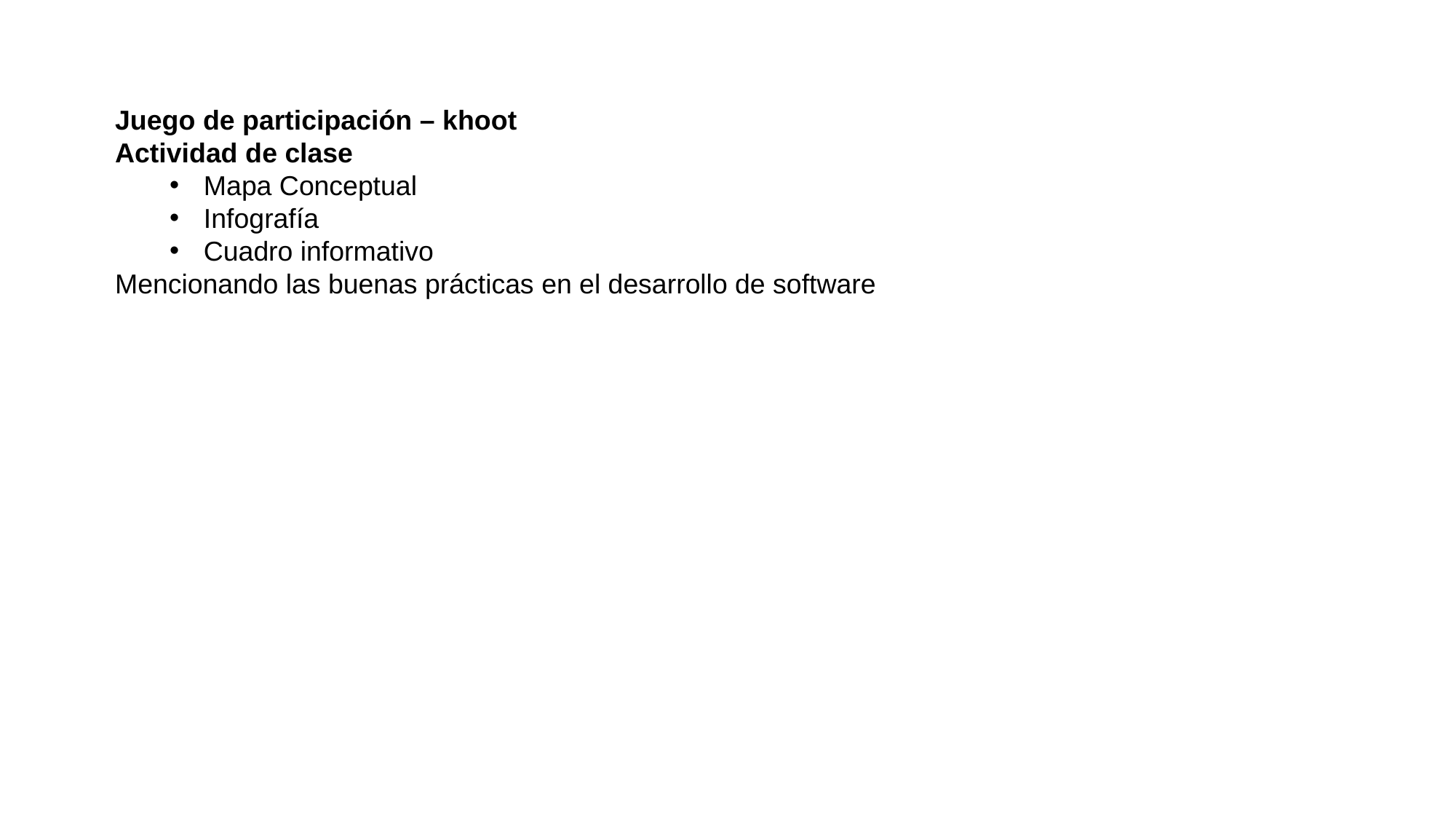

Juego de participación – khoot
Actividad de clase
Mapa Conceptual
Infografía
Cuadro informativo
Mencionando las buenas prácticas en el desarrollo de software